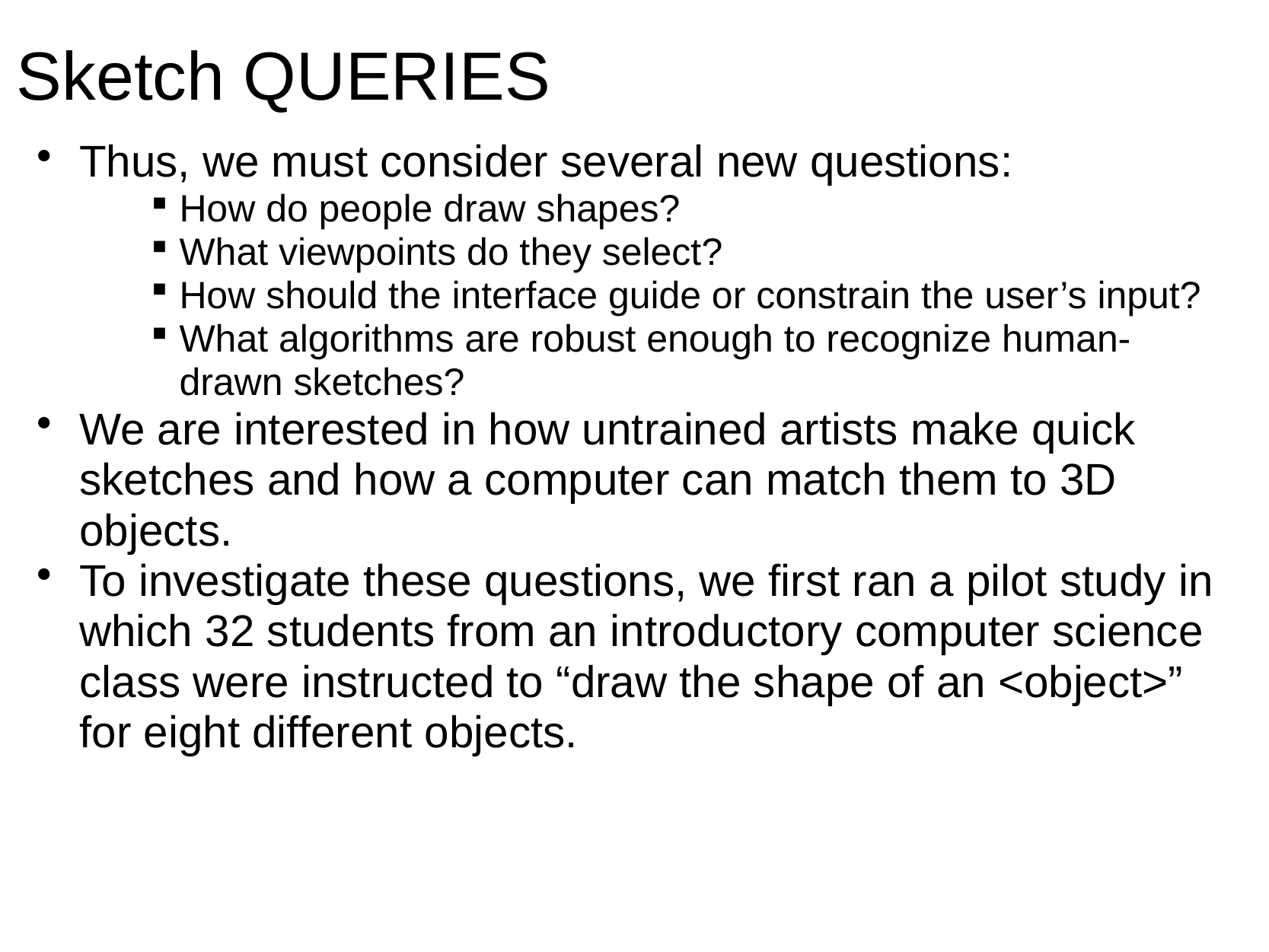

# Sketch QUERIES
Thus, we must consider several new questions:
How do people draw shapes?
What viewpoints do they select?
How should the interface guide or constrain the user’s input?
What algorithms are robust enough to recognize human-drawn sketches?
We are interested in how untrained artists make quick sketches and how a computer can match them to 3D objects.
To investigate these questions, we first ran a pilot study in which 32 students from an introductory computer science class were instructed to “draw the shape of an <object>” for eight different objects.